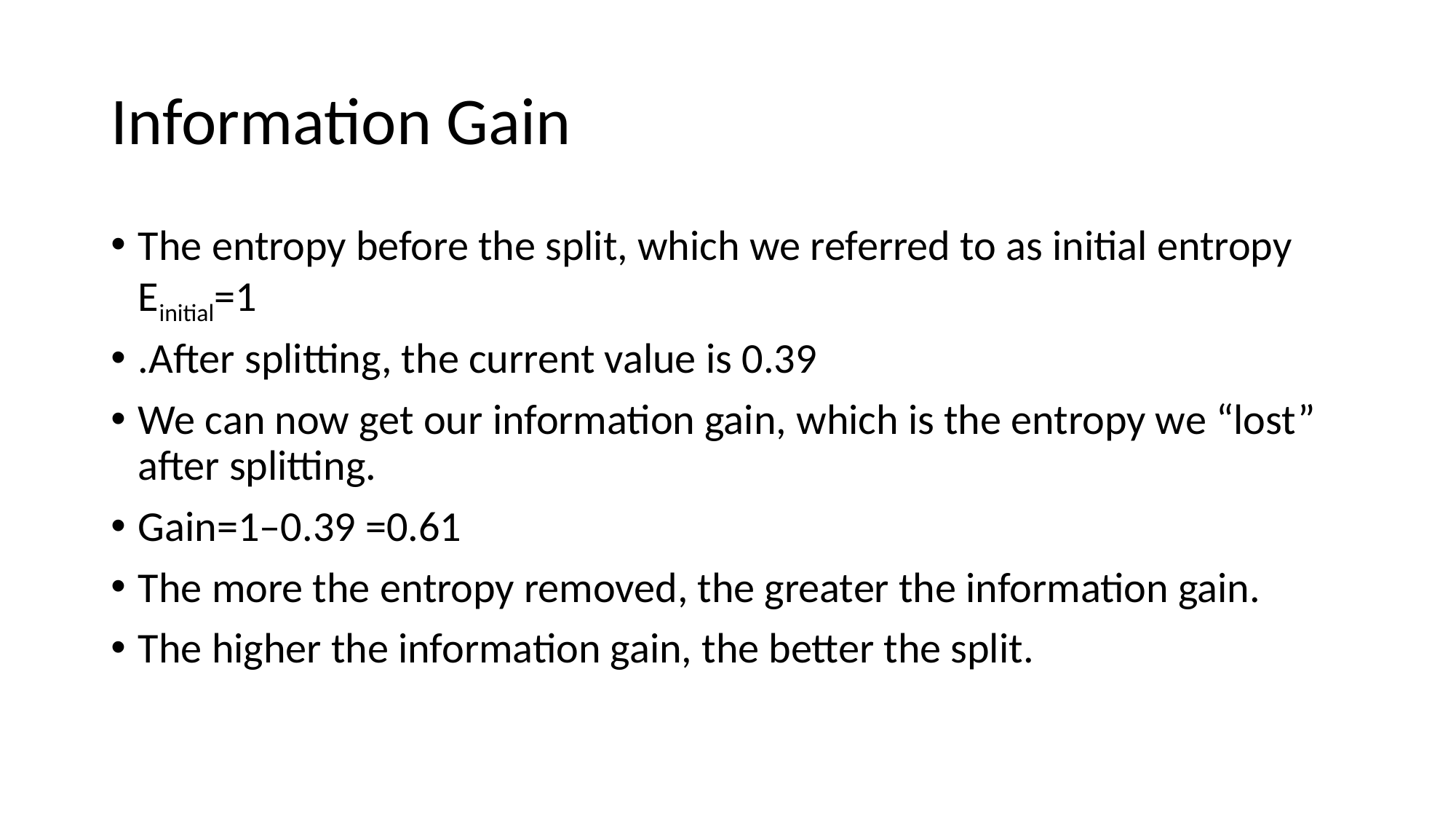

# Information Gain
The entropy before the split, which we referred to as initial entropy Einitial=1
.After splitting, the current value is 0.39
We can now get our information gain, which is the entropy we “lost” after splitting.
Gain=1–0.39 =0.61
The more the entropy removed, the greater the information gain.
The higher the information gain, the better the split.